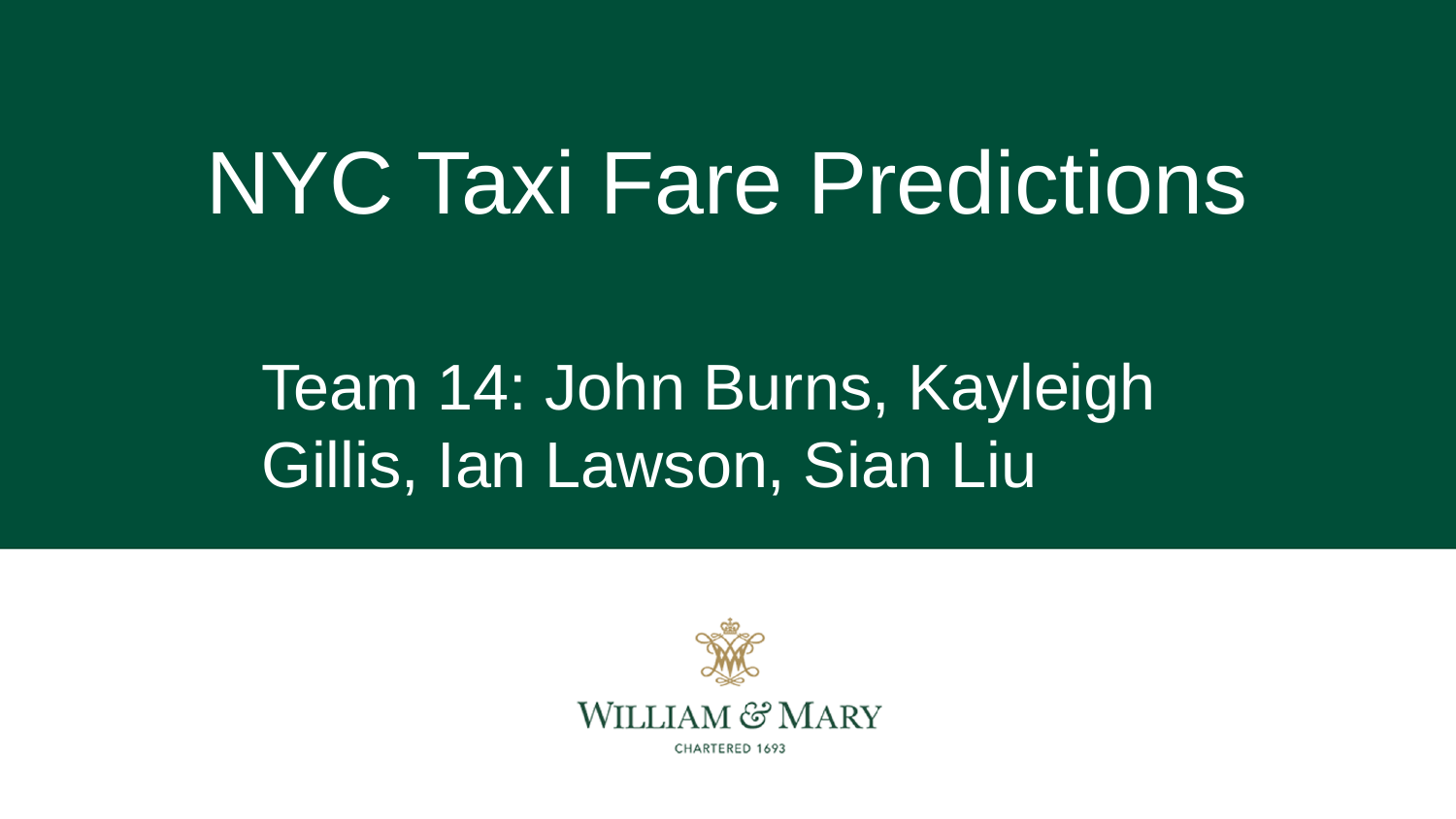

NYC Taxi Fare Predictions
Team 14: John Burns, Kayleigh Gillis, Ian Lawson, Sian Liu